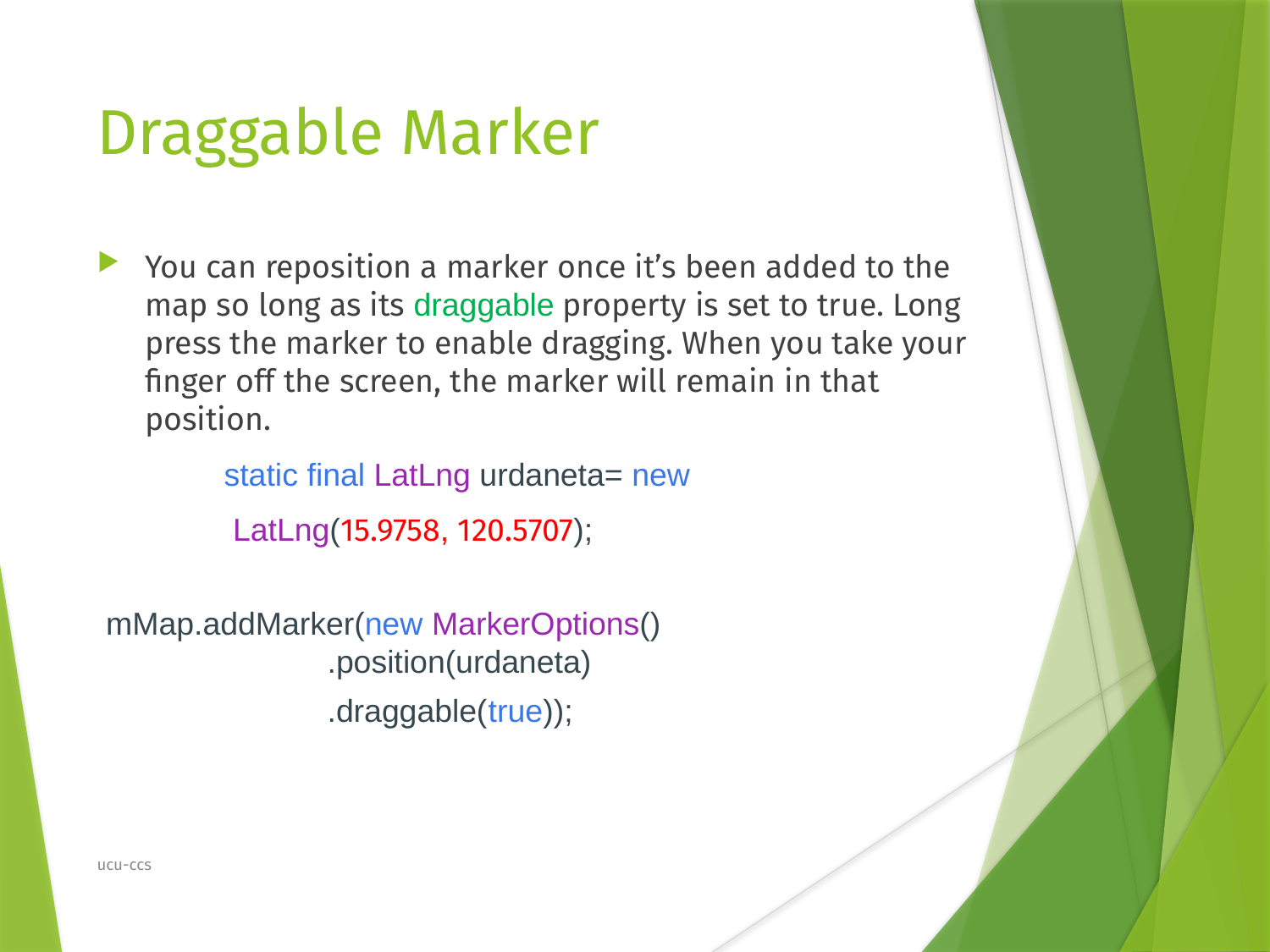

Draggable Marker
You can reposition a marker once it’s been added to the map so long as its draggable property is set to true. Long press the marker to enable dragging. When you take your finger off the screen, the marker will remain in that position.
	static final LatLng urdaneta= new
  	 LatLng(15.9758, 120.5707);
 mMap.addMarker(new MarkerOptions()
                          .position(urdaneta)
                          .draggable(true));

ucu-ccs